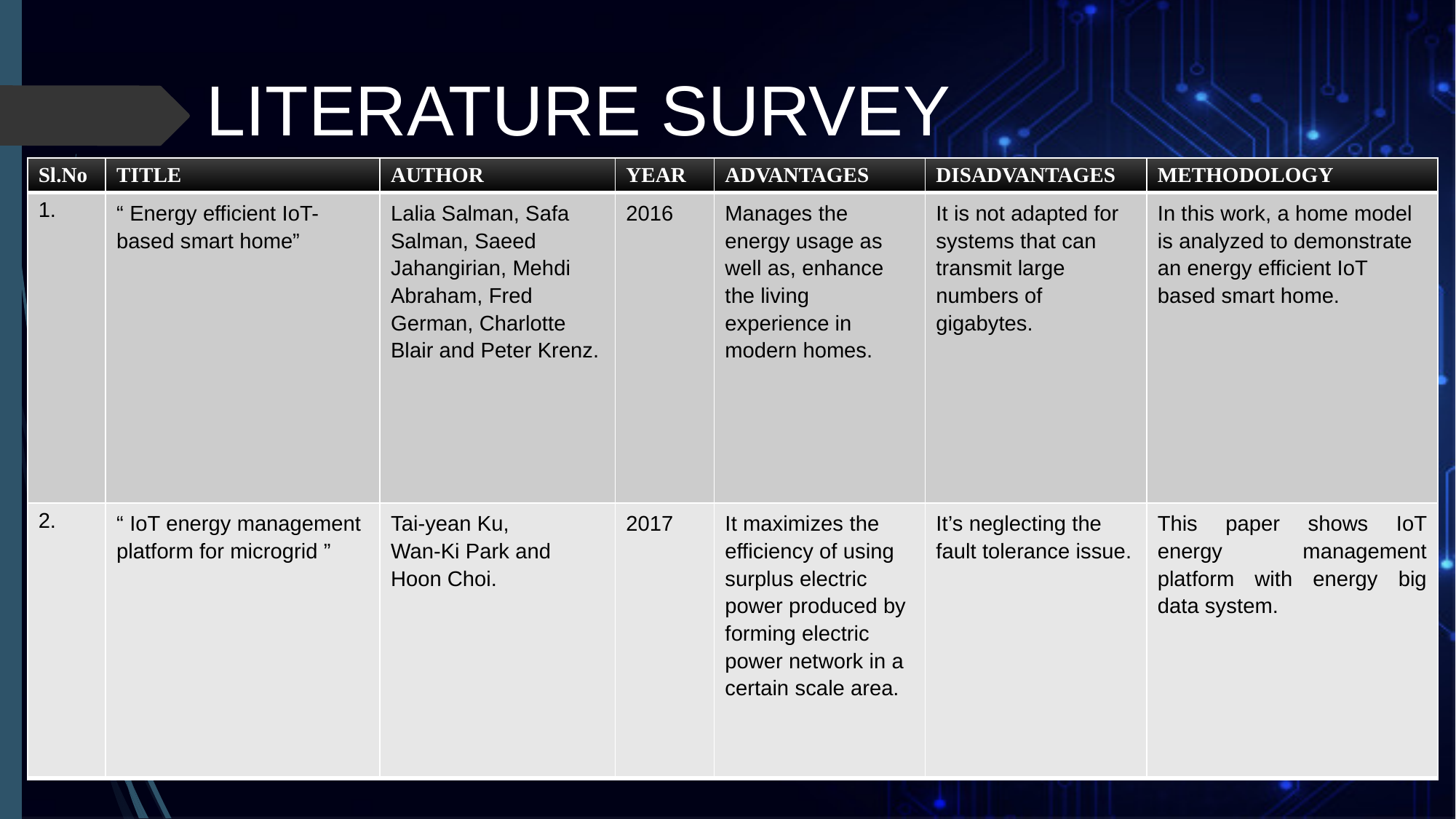

# LITERATURE SURVEY
| Sl.No | TITLE | AUTHOR | YEAR | ADVANTAGES | DISADVANTAGES | METHODOLOGY |
| --- | --- | --- | --- | --- | --- | --- |
| 1. | “ Energy efficient IoT-based smart home” | Lalia Salman, Safa Salman, Saeed Jahangirian, Mehdi Abraham, Fred German, Charlotte Blair and Peter Krenz. | 2016 | Manages the energy usage as well as, enhance the living experience in modern homes. | It is not adapted for systems that can transmit large numbers of gigabytes. | In this work, a home model is analyzed to demonstrate an energy efficient IoT based smart home. |
| 2. | “ IoT energy management platform for microgrid ” | Tai-yean Ku, Wan-Ki Park and Hoon Choi. | 2017 | It maximizes the efficiency of using surplus electric power produced by forming electric power network in a certain scale area. | It’s neglecting the fault tolerance issue. | This paper shows IoT energy management platform with energy big data system. |